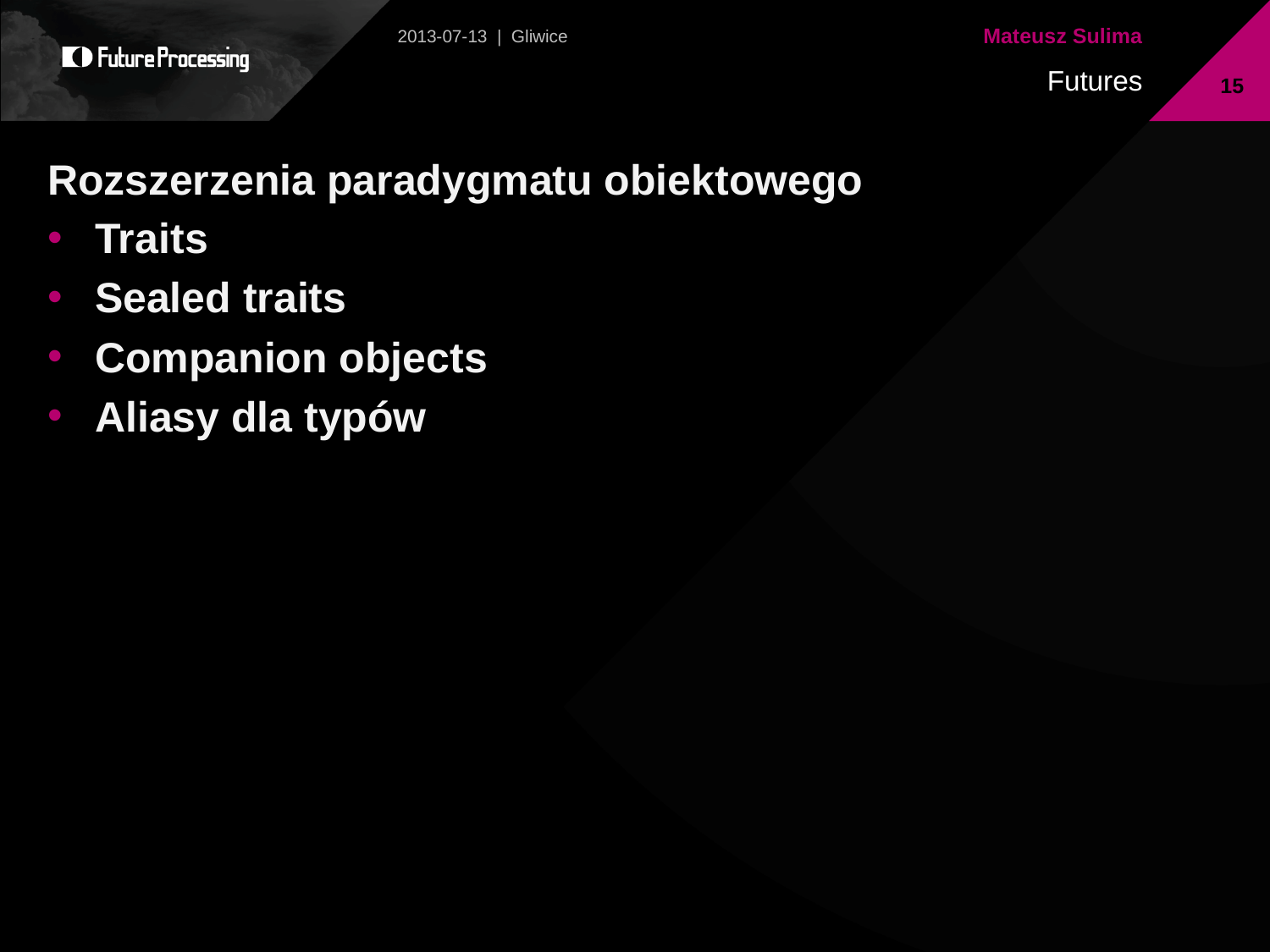

2013-07-13  |  Gliwice
15
Rozszerzenia paradygmatu obiektowego
Traits
Sealed traits
Companion objects
Aliasy dla typów